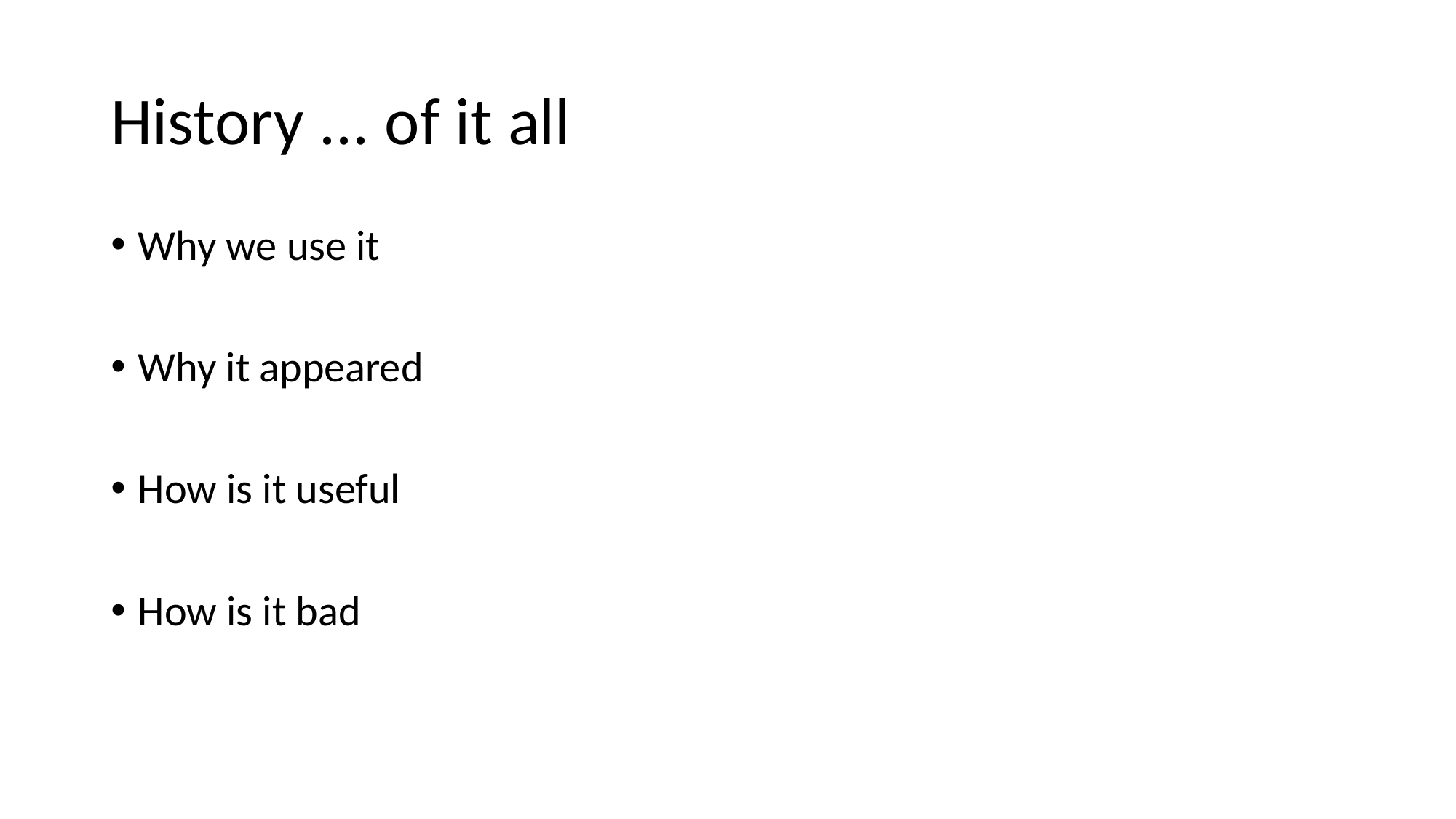

# History ... of it all
Why we use it

Why it appeared

How is it useful

How is it bad